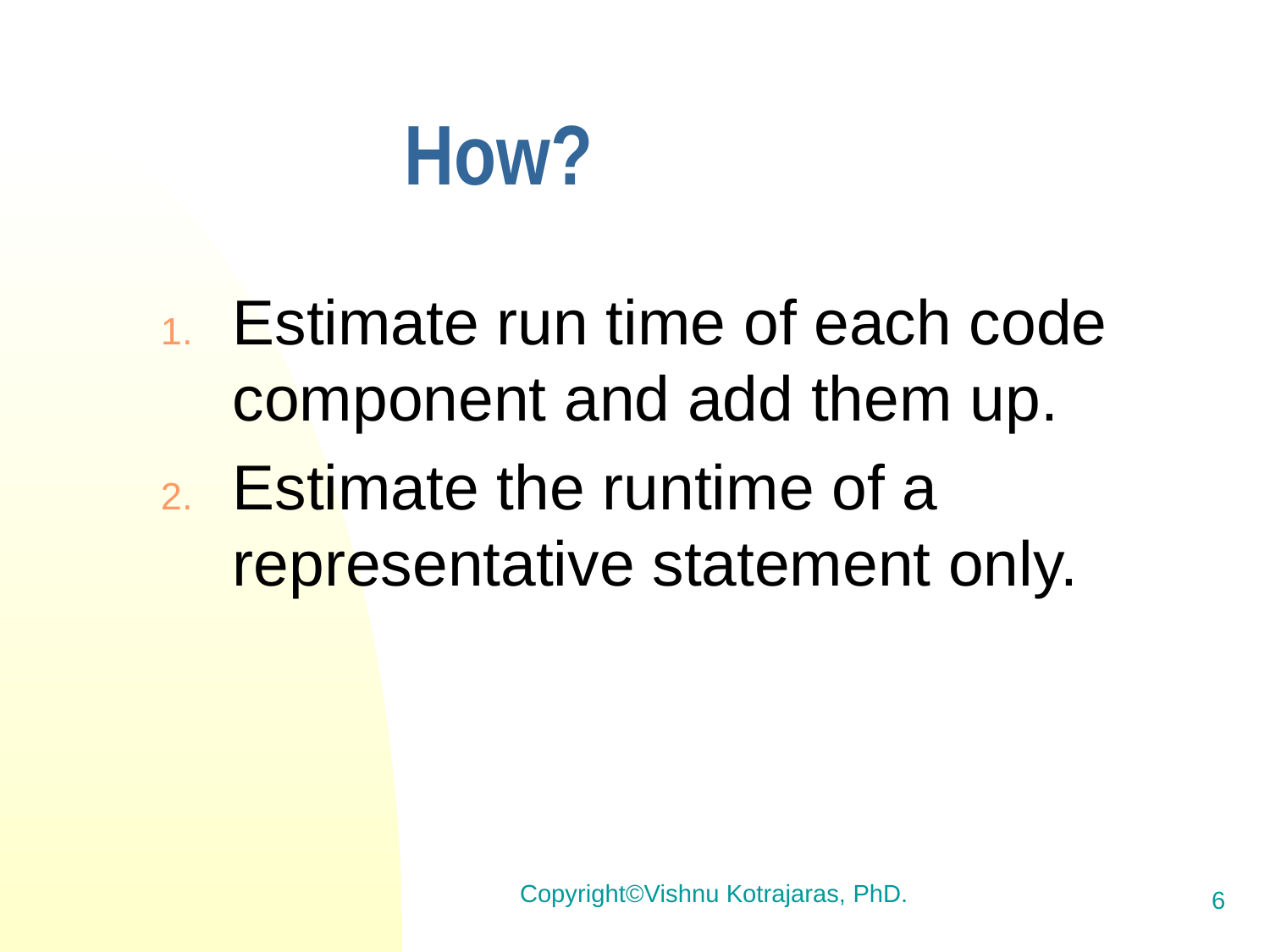

# How?
Estimate run time of each code component and add them up.
Estimate the runtime of a representative statement only.
Copyright©Vishnu Kotrajaras, PhD.
6